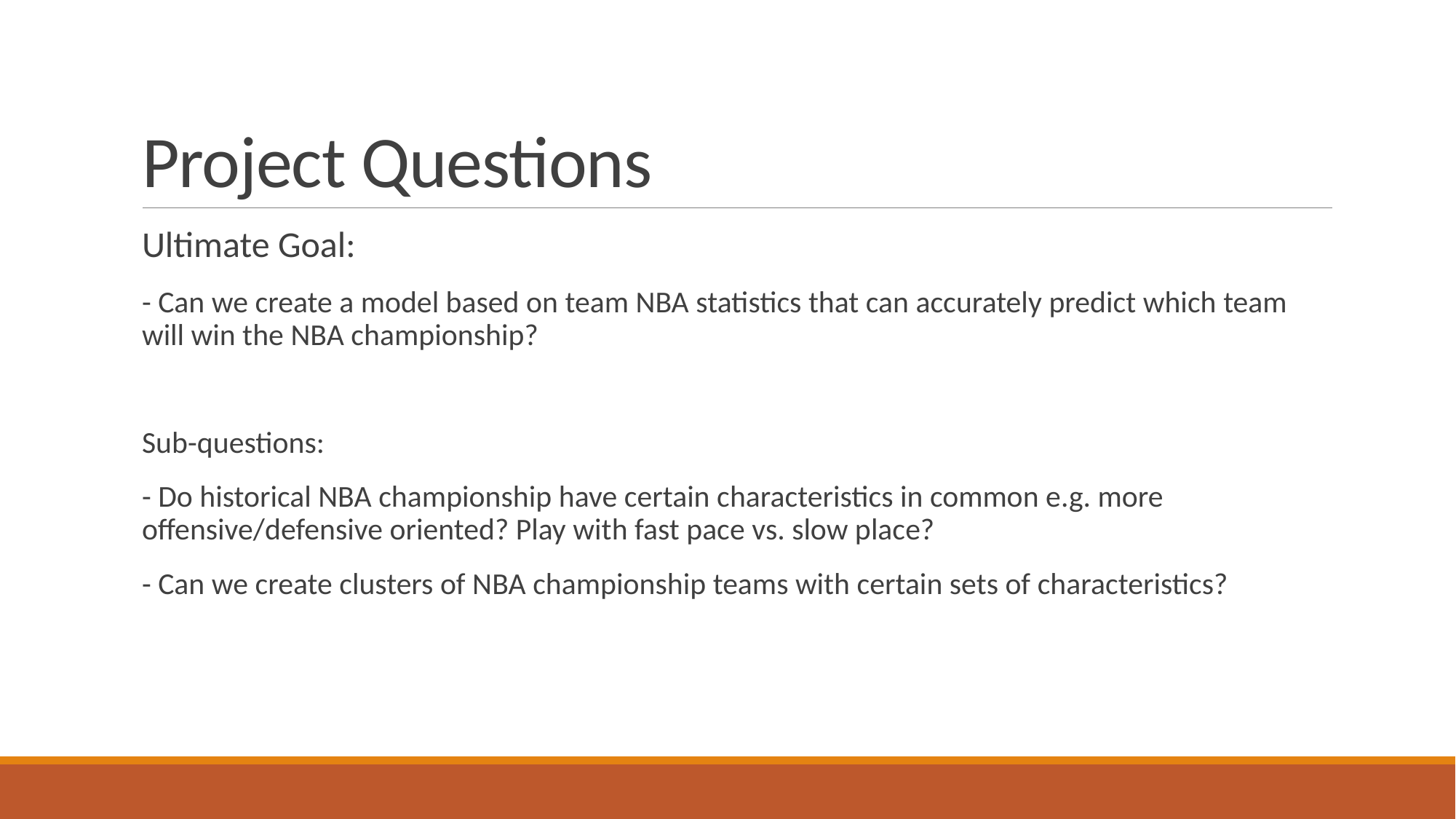

# Project Questions
Ultimate Goal:
- Can we create a model based on team NBA statistics that can accurately predict which team will win the NBA championship?

Sub-questions:
- Do historical NBA championship have certain characteristics in common e.g. more offensive/defensive oriented? Play with fast pace vs. slow place?
- Can we create clusters of NBA championship teams with certain sets of characteristics?